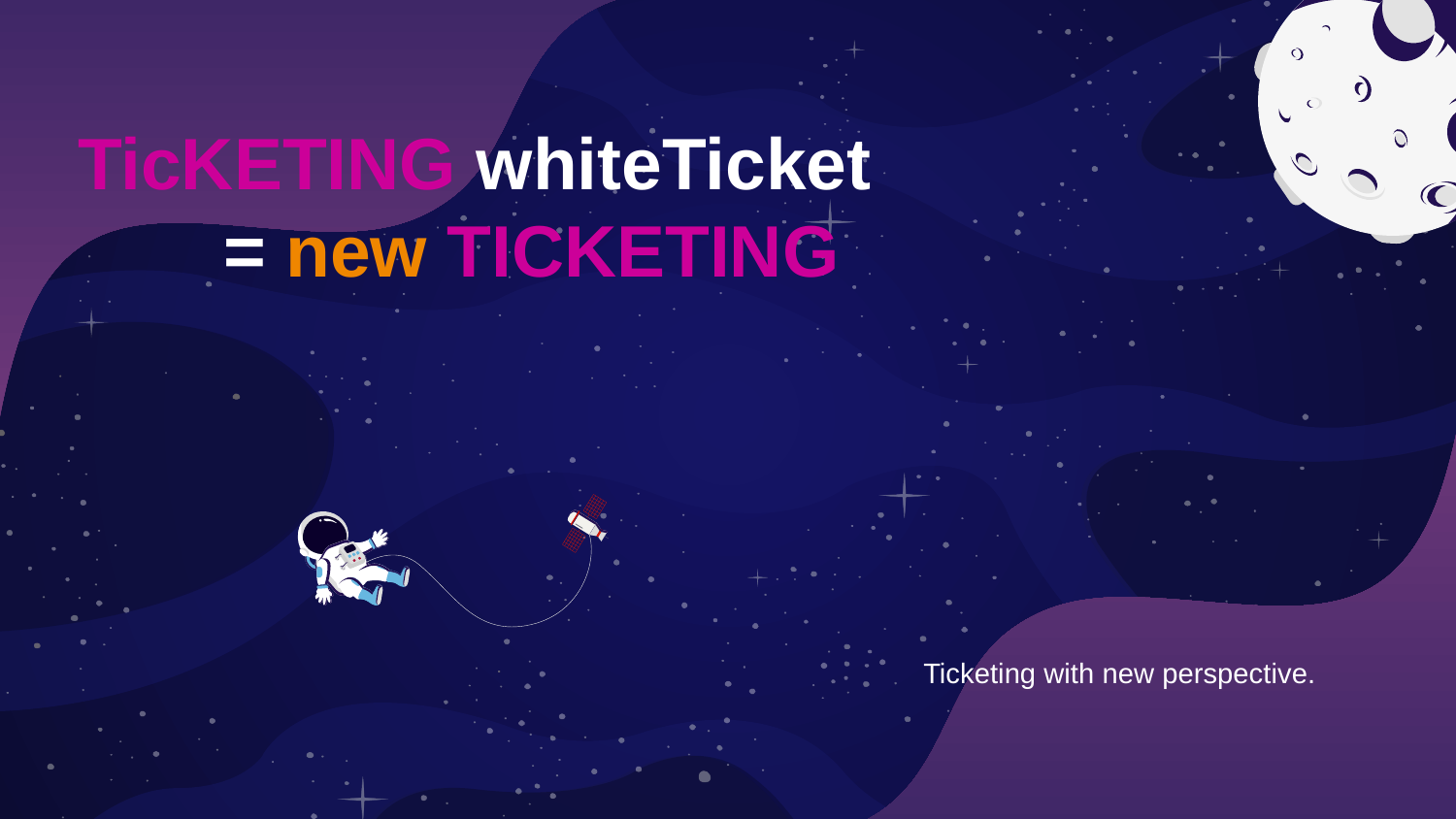

# TicKETING whiteTicket = new TICKETING

Ticketing with new perspective.